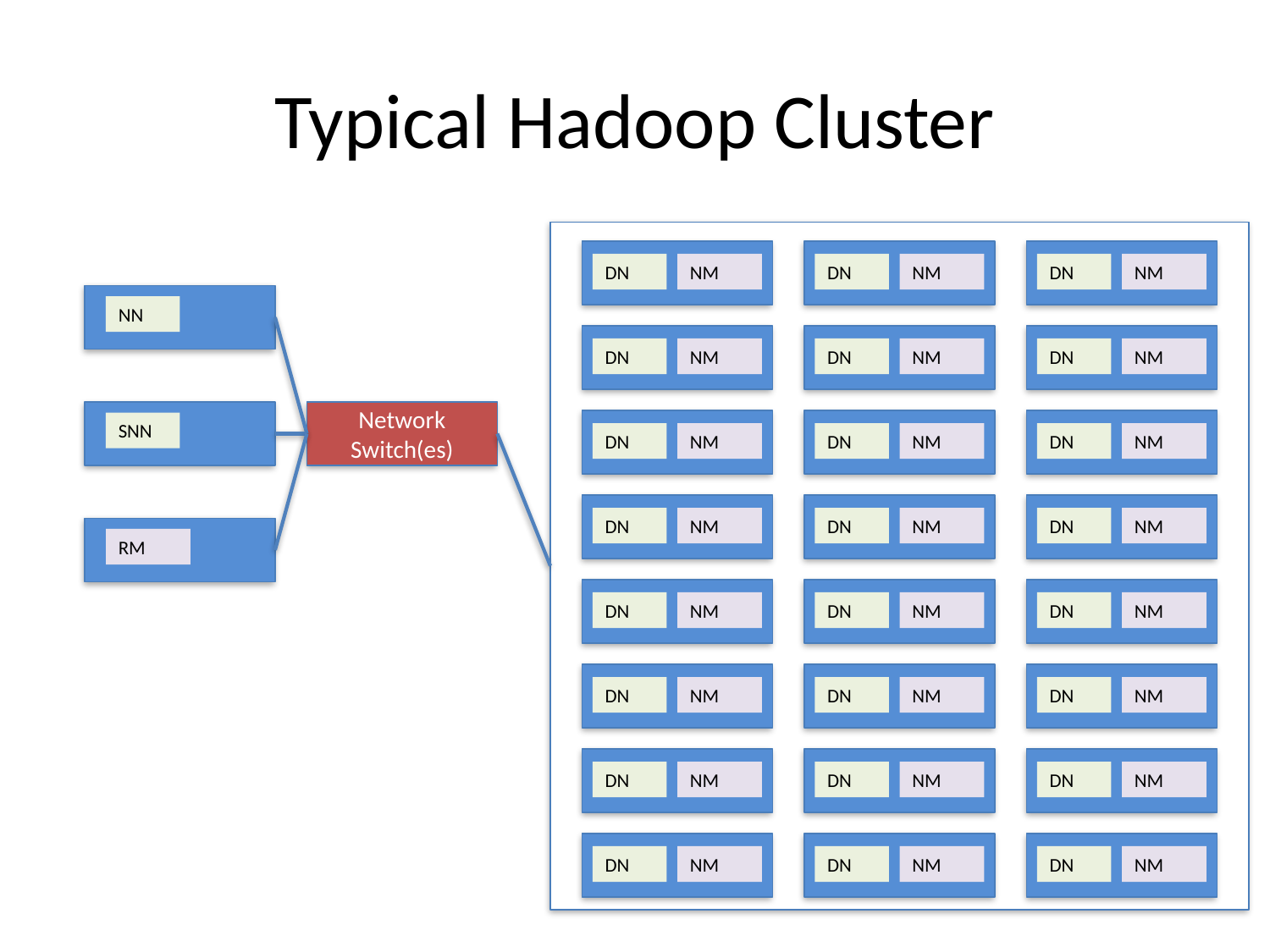

# Typical Hadoop Cluster

DN
NM
DN
NM
DN
NM

NN
DN
NM
DN
NM
DN
NM

Network Switch(es)
SNN
DN
NM
DN
NM
DN
NM
DN
NM
DN
NM
DN
NM

RM
DN
NM
DN
NM
DN
NM
DN
NM
DN
NM
DN
NM
DN
NM
DN
NM
DN
NM
DN
NM
DN
NM
DN
NM